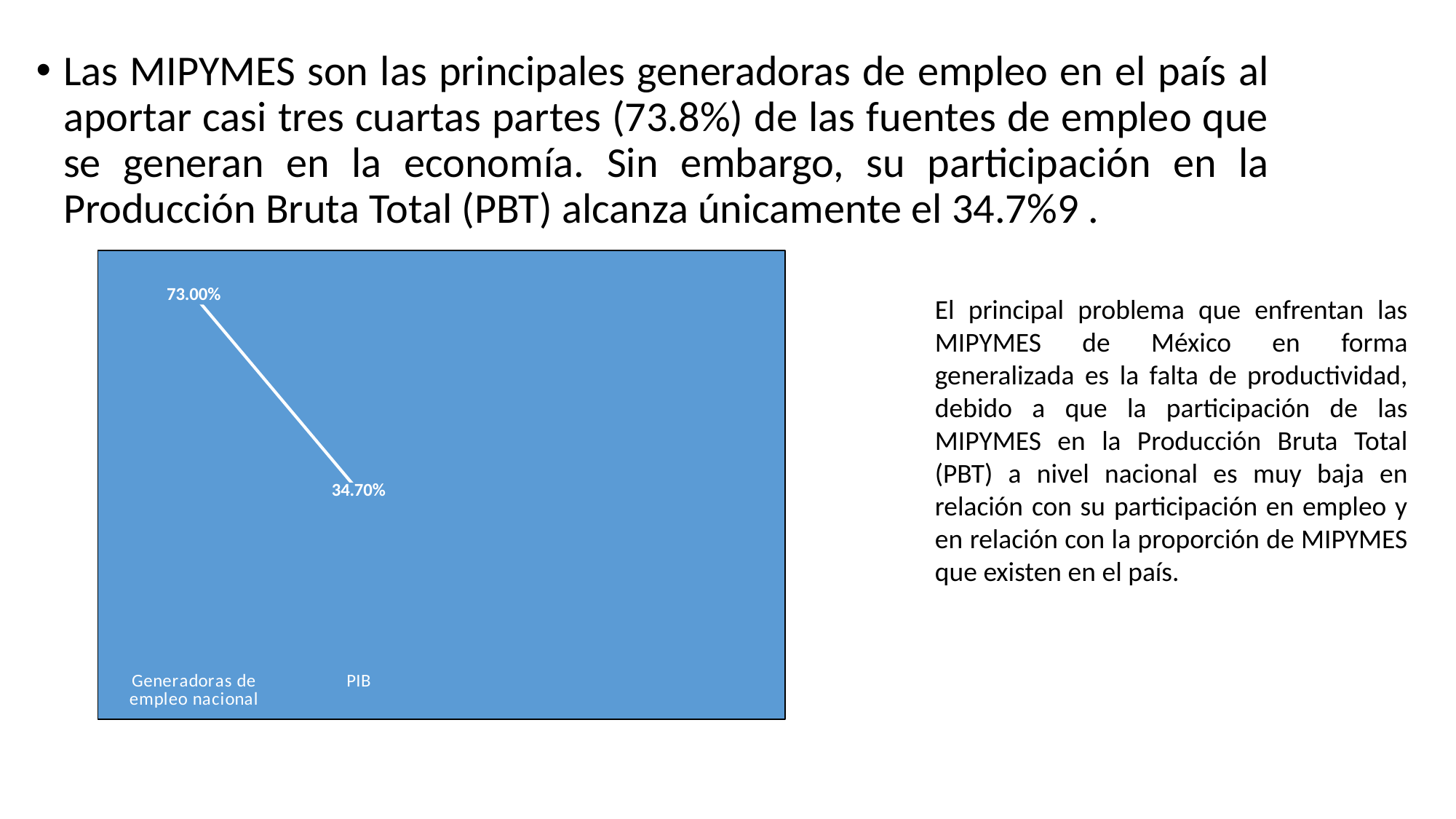

Las MIPYMES son las principales generadoras de empleo en el país al aportar casi tres cuartas partes (73.8%) de las fuentes de empleo que se generan en la economía. Sin embargo, su participación en la Producción Bruta Total (PBT) alcanza únicamente el 34.7%9 .

### Chart

| Category | Ventas |
|---|---|
| Generadoras de empleo nacional | 0.73 |
| PIB | 0.347 |
El principal problema que enfrentan las MIPYMES de México en forma generalizada es la falta de productividad, debido a que la participación de las MIPYMES en la Producción Bruta Total (PBT) a nivel nacional es muy baja en relación con su participación en empleo y en relación con la proporción de MIPYMES que existen en el país.